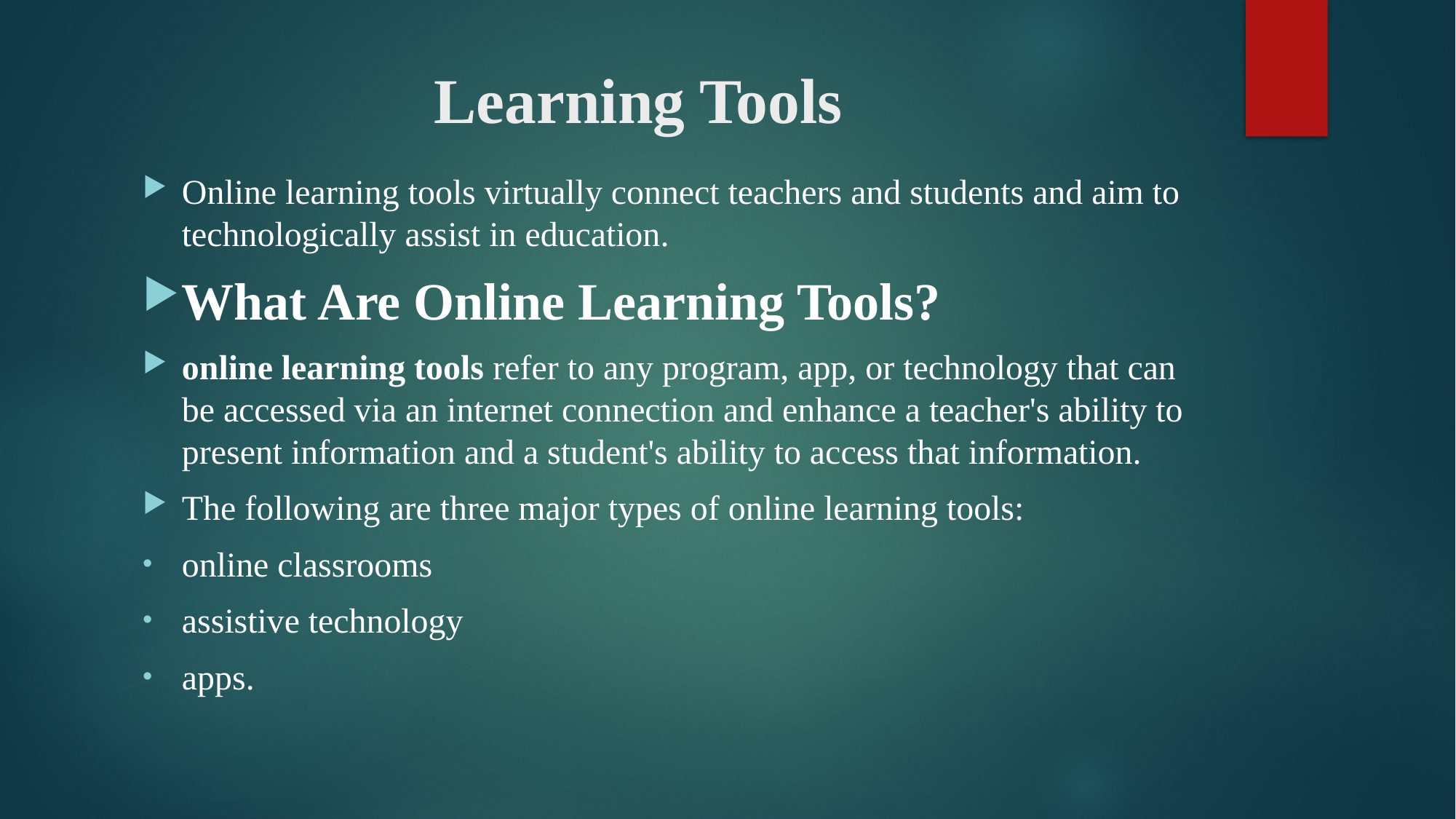

# Learning Tools
Online learning tools virtually connect teachers and students and aim to technologically assist in education.
What Are Online Learning Tools?
online learning tools refer to any program, app, or technology that can be accessed via an internet connection and enhance a teacher's ability to present information and a student's ability to access that information.
The following are three major types of online learning tools:
online classrooms
assistive technology
apps.